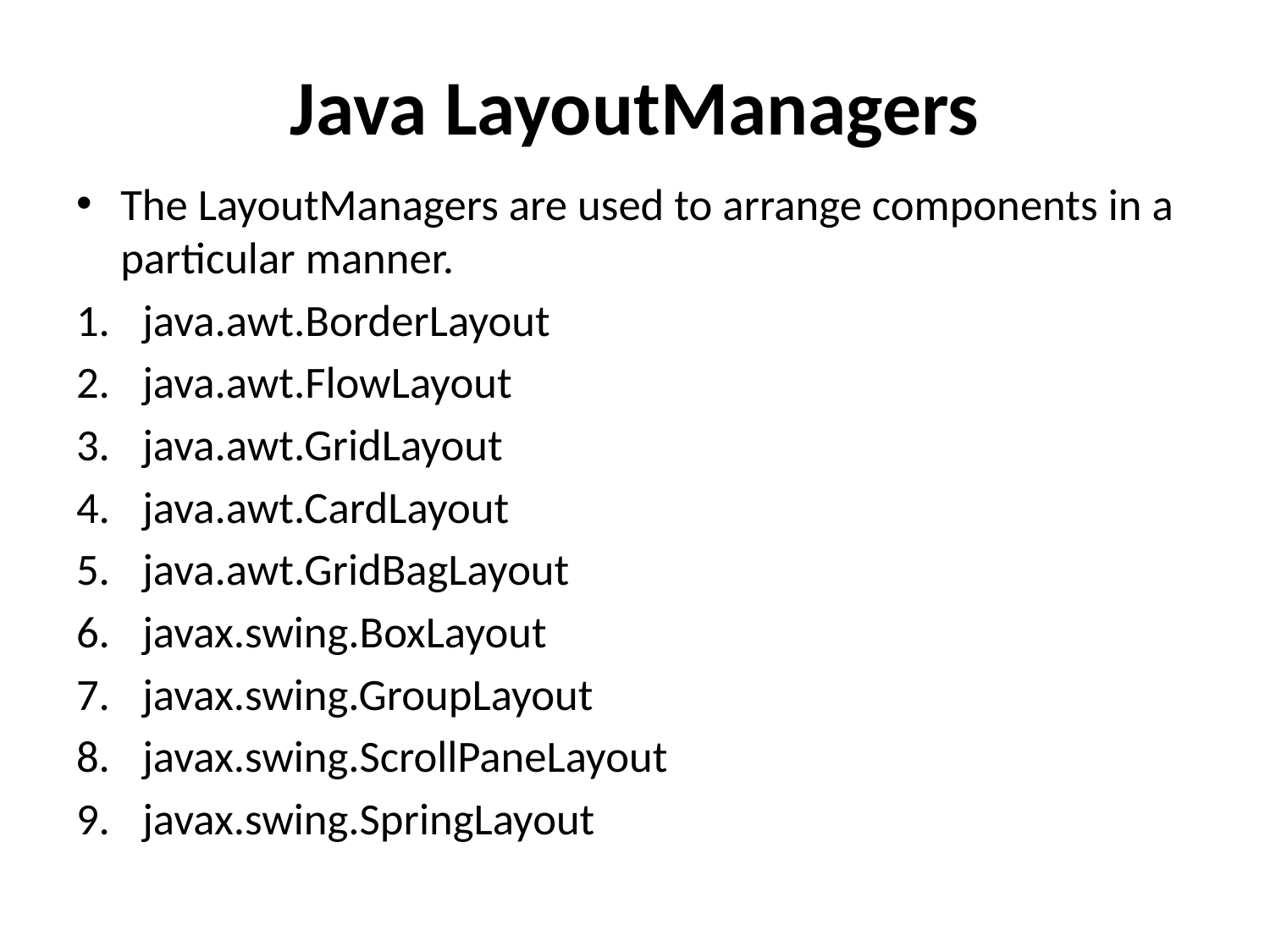

# Java LayoutManagers
The LayoutManagers are used to arrange components in a particular manner.
java.awt.BorderLayout
java.awt.FlowLayout
java.awt.GridLayout
java.awt.CardLayout
java.awt.GridBagLayout
javax.swing.BoxLayout
javax.swing.GroupLayout
javax.swing.ScrollPaneLayout
javax.swing.SpringLayout